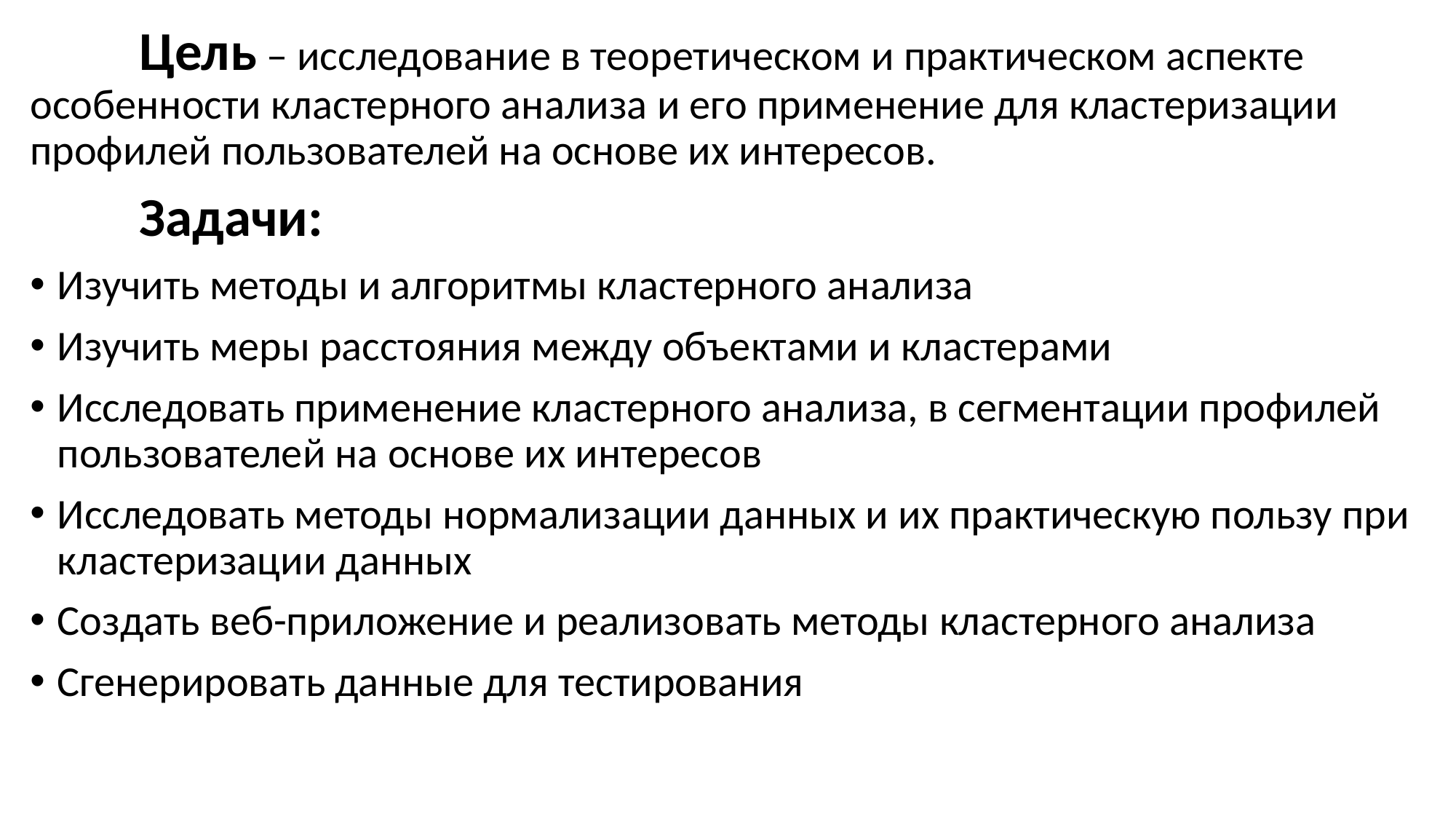

Цель – исследование в теоретическом и практическом аспекте особенности кластерного анализа и его применение для кластеризации профилей пользователей на основе их интересов.
	Задачи:
Изучить методы и алгоритмы кластерного анализа
Изучить меры расстояния между объектами и кластерами
Исследовать применение кластерного анализа, в сегментации профилей пользователей на основе их интересов
Исследовать методы нормализации данных и их практическую пользу при кластеризации данных
Создать веб-приложение и реализовать методы кластерного анализа
Сгенерировать данные для тестирования